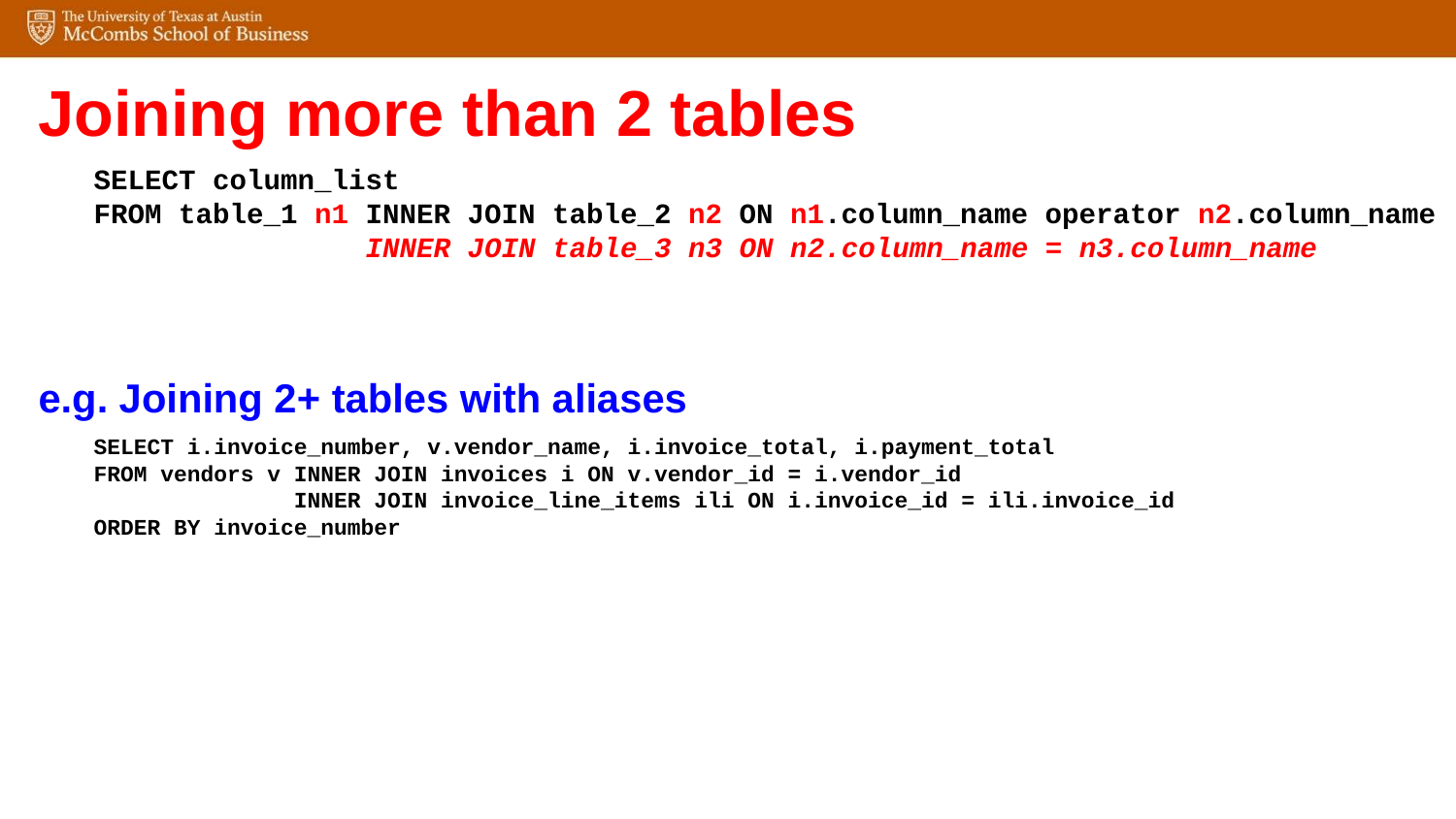

Joining more than 2 tables
SELECT column_list
FROM table_1 n1 INNER JOIN table_2 n2 ON n1.column_name operator n2.column_name
                INNER JOIN table_3 n3 ON n2.column_name = n3.column_name

e.g. Joining 2+ tables with aliases
SELECT i.invoice_number, v.vendor_name, i.invoice_total, i.payment_total
FROM vendors v INNER JOIN invoices i ON v.vendor_id = i.vendor_id
               INNER JOIN invoice_line_items ili ON i.invoice_id = ili.invoice_id
ORDER BY invoice_number